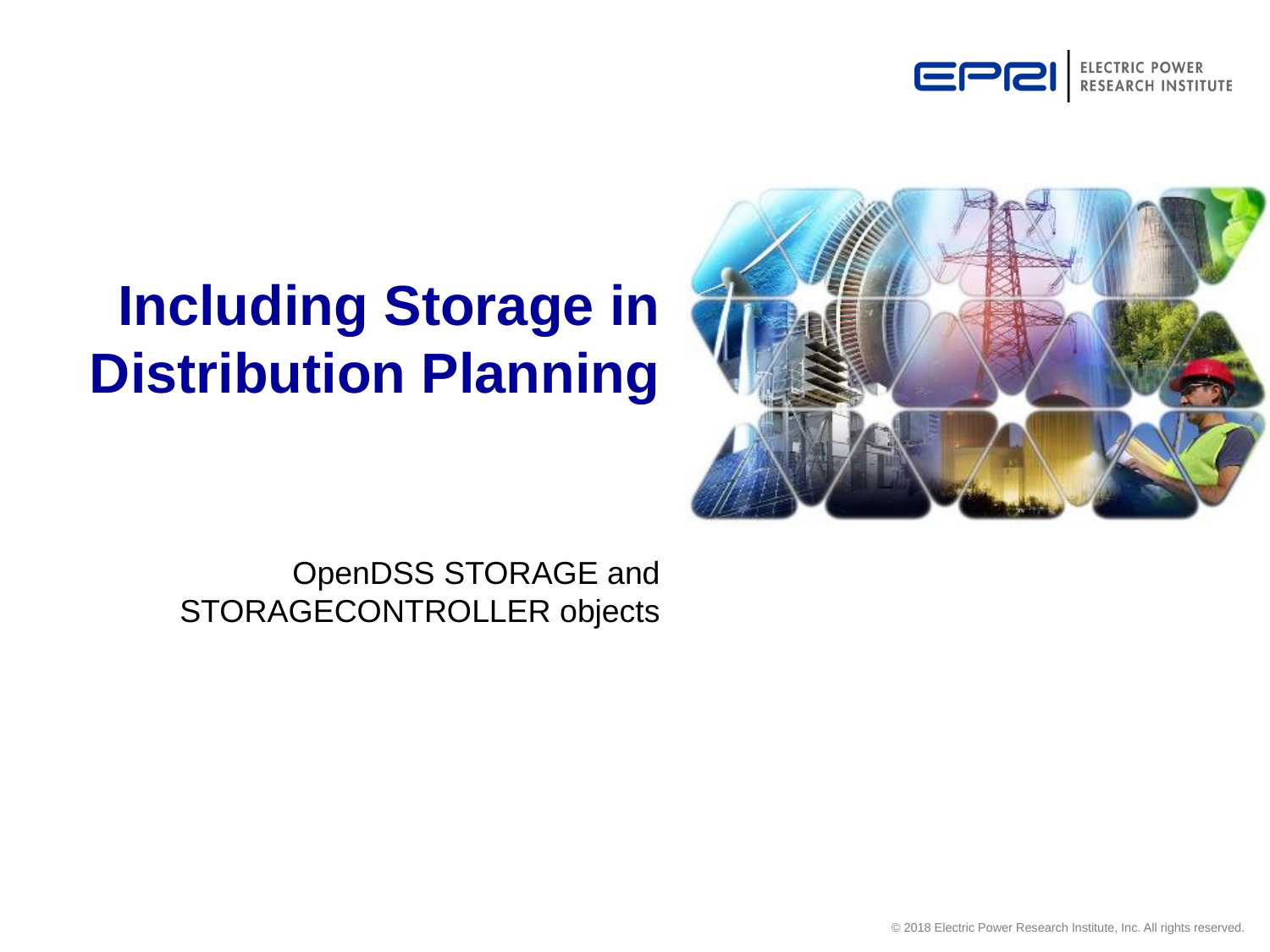

# Including Storage in Distribution Planning
OpenDSS STORAGE and STORAGECONTROLLER objects